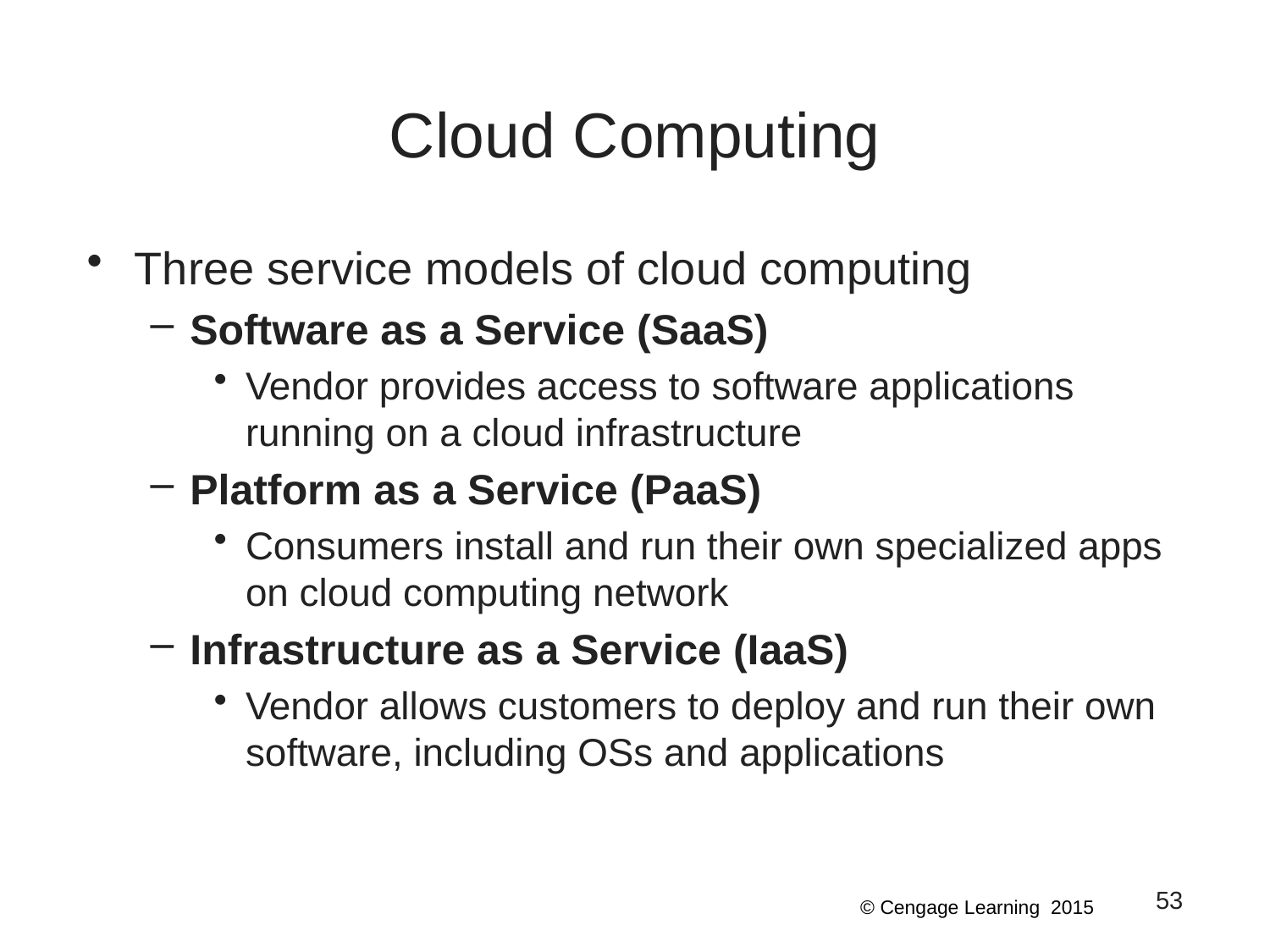

# Cloud Computing
Three service models of cloud computing
Software as a Service (SaaS)
Vendor provides access to software applications running on a cloud infrastructure
Platform as a Service (PaaS)
Consumers install and run their own specialized apps on cloud computing network
Infrastructure as a Service (IaaS)
Vendor allows customers to deploy and run their own software, including OSs and applications

53